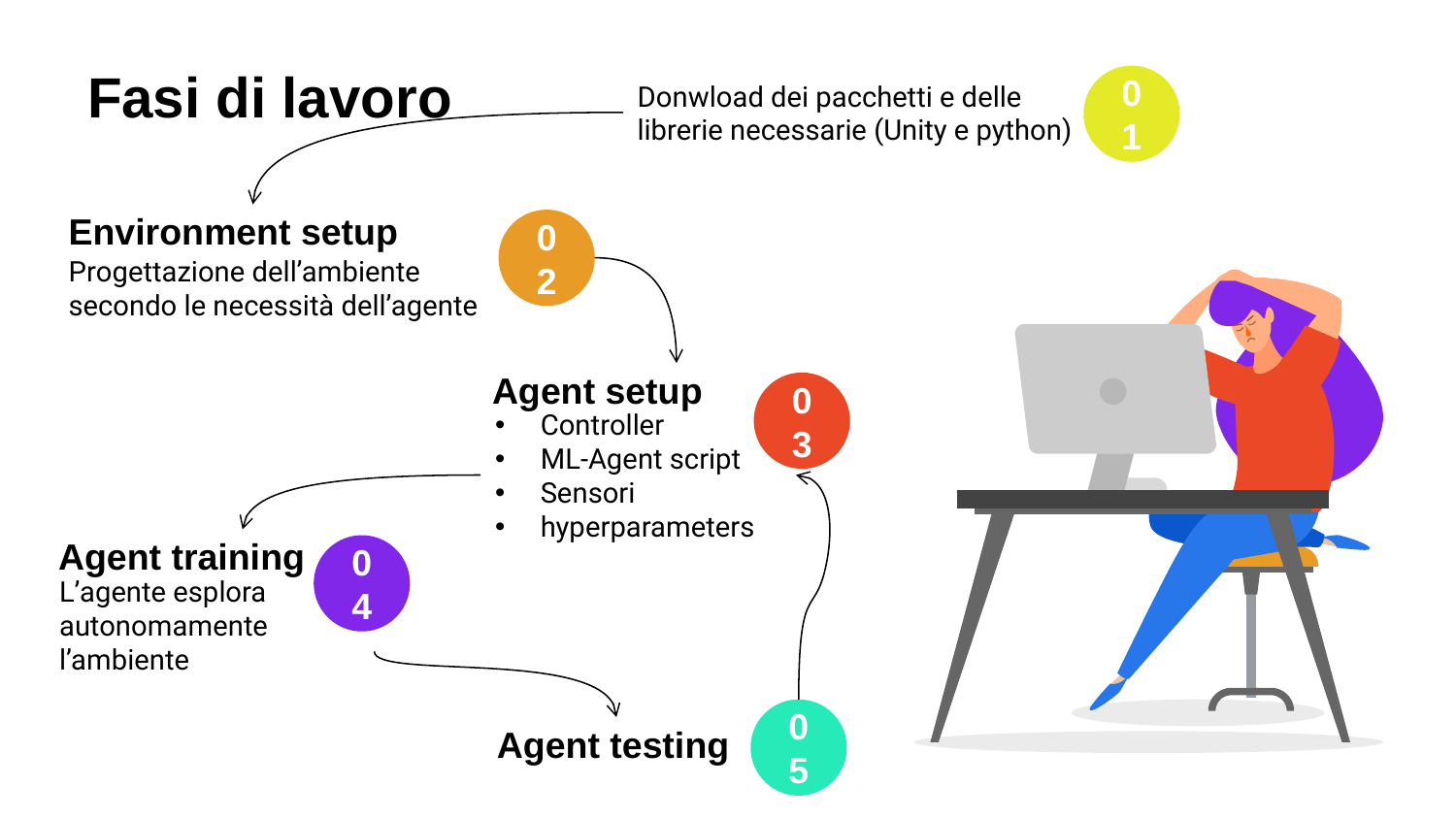

01
Donwload dei pacchetti e delle librerie necessarie (Unity e python)
# Fasi di lavoro
Environment setup
02
Progettazione dell’ambiente secondo le necessità dell’agente

Agent setup
03
Controller
ML-Agent script
Sensori
hyperparameters

Agent training
04
L’agente esplora autonomamente l’ambiente
05
Agent testing